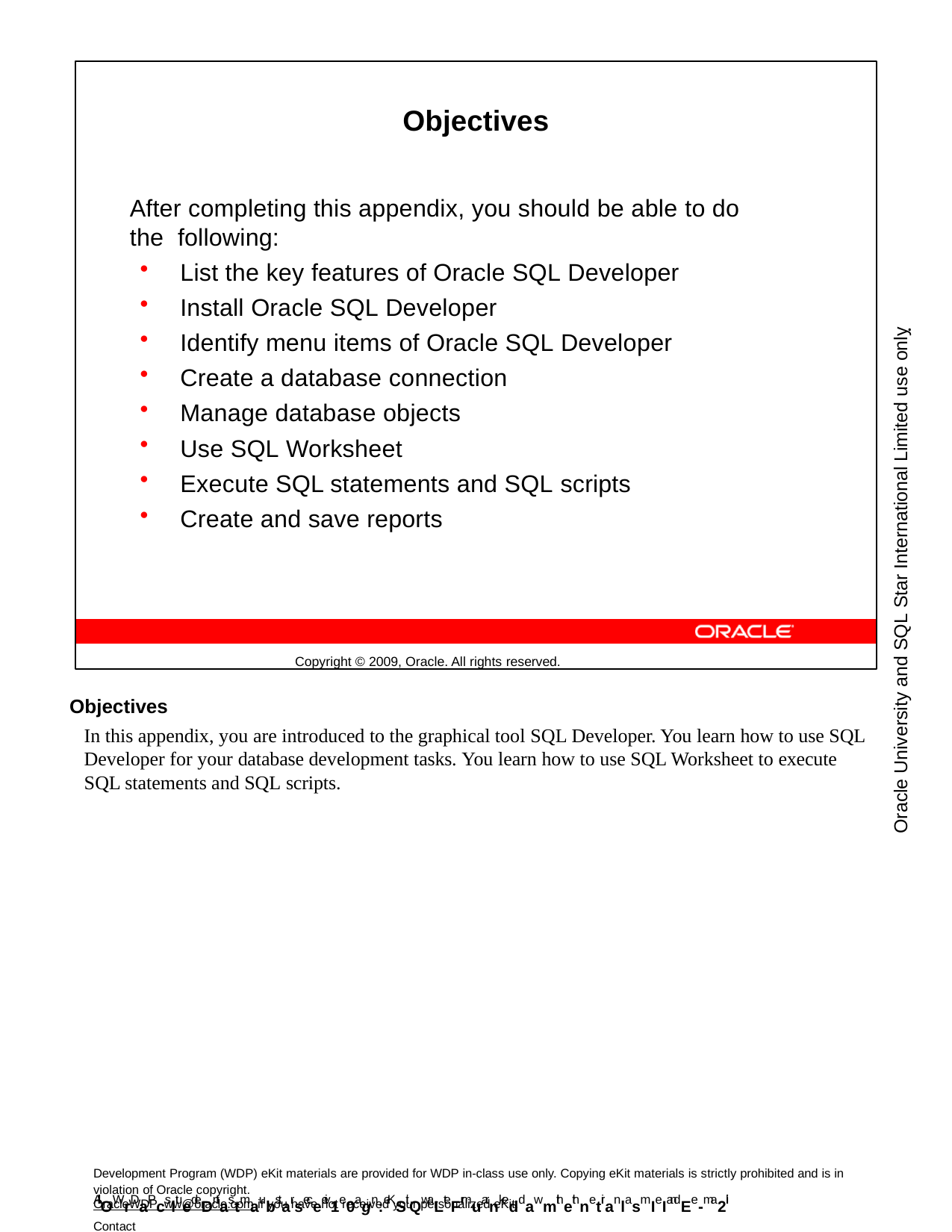

Objectives

After completing this appendix, you should be able to do the  following:
List the key features of Oracle SQL Developer
Install Oracle SQL Developer
Identify menu items of Oracle SQL Developer
Create a database connection
Manage database objects
Use SQL Worksheet
Execute SQL statements and SQL scripts
Create and save reports

Copyright © 2009, Oracle. All rights reserved.
Oracle University and SQL Star International Limited use onlyฺ

Objectives
In this appendix, you are introduced to the graphical tool SQL Developer. You learn how to use SQL  Developer for your database development tasks. You learn how to use SQL Worksheet to execute  SQL statements and SQL scripts.
Development Program (WDP) eKit materials are provided for WDP in-class use only. Copying eKit materials is strictly prohibited and is in
violation of Oracle copyright. AllOWrDaPcsltuedeDntastmaubstarseceeiv1e0agn :eKSitQwaLteFrmuarnkeddawmithethnetiranlasmIeIandEe-ma2il. Contact
OracleWDP_ww@oracle.com if you have not received your personalized eKit.